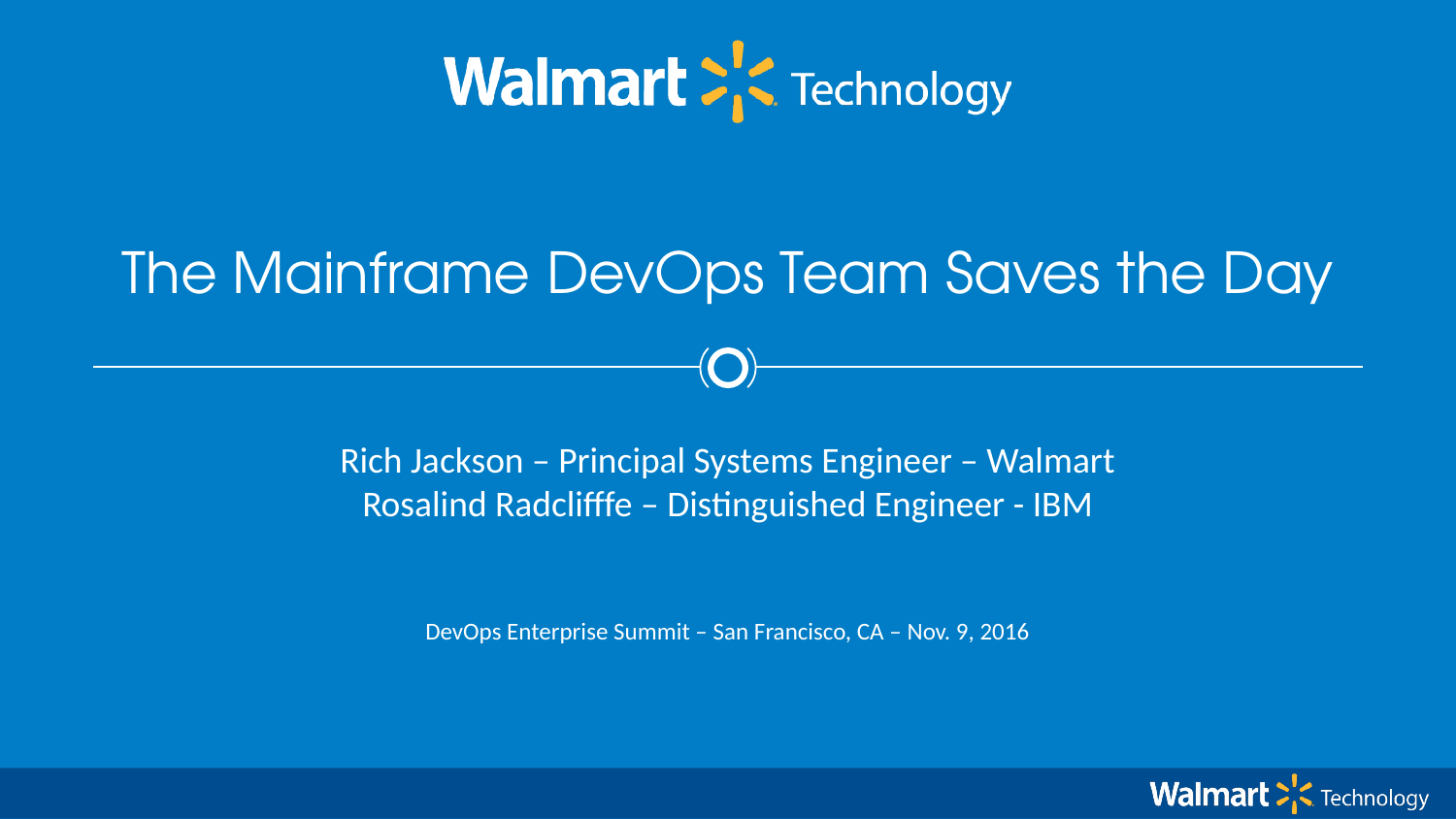

# The Mainframe DevOps Team Saves the Day

Rich Jackson – Principal Systems Engineer – Walmart
Rosalind Radclifffe – Distinguished Engineer - IBM
DevOps Enterprise Summit – San Francisco, CA – Nov. 9, 2016